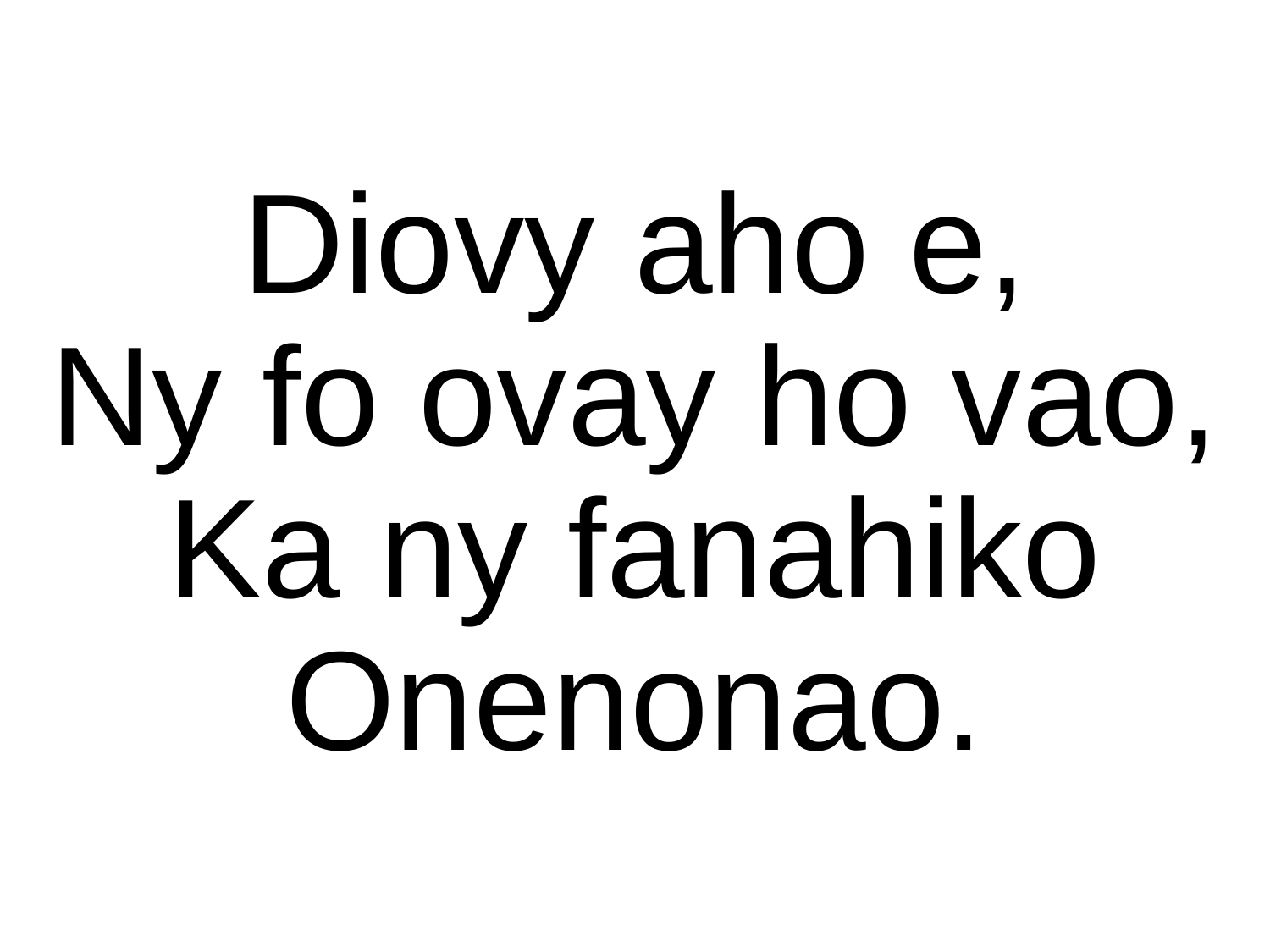

Diovy aho e,
Ny fo ovay ho vao,
Ka ny fanahiko
Onenonao.